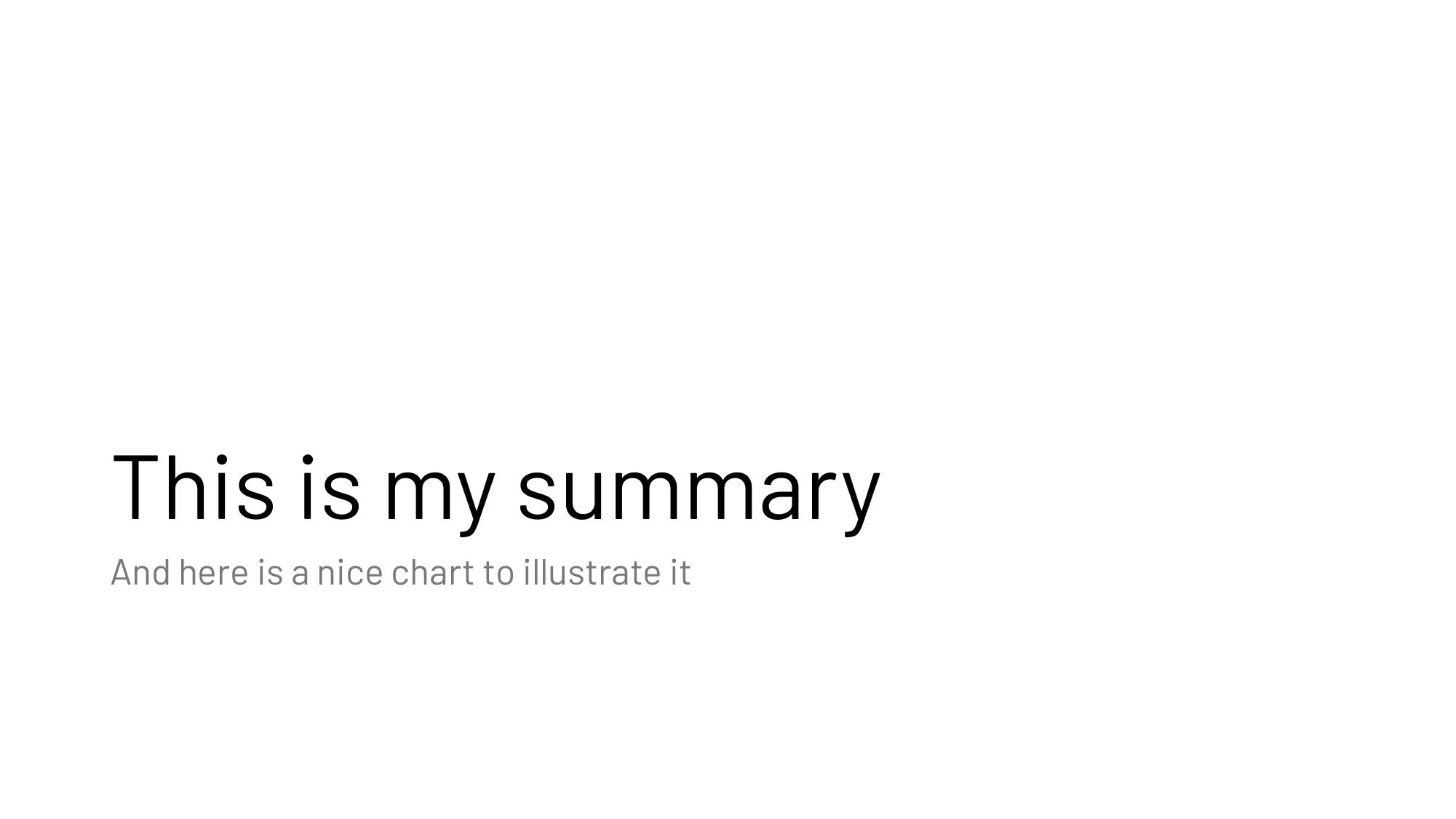

# This is my summary
And here is a nice chart to illustrate it